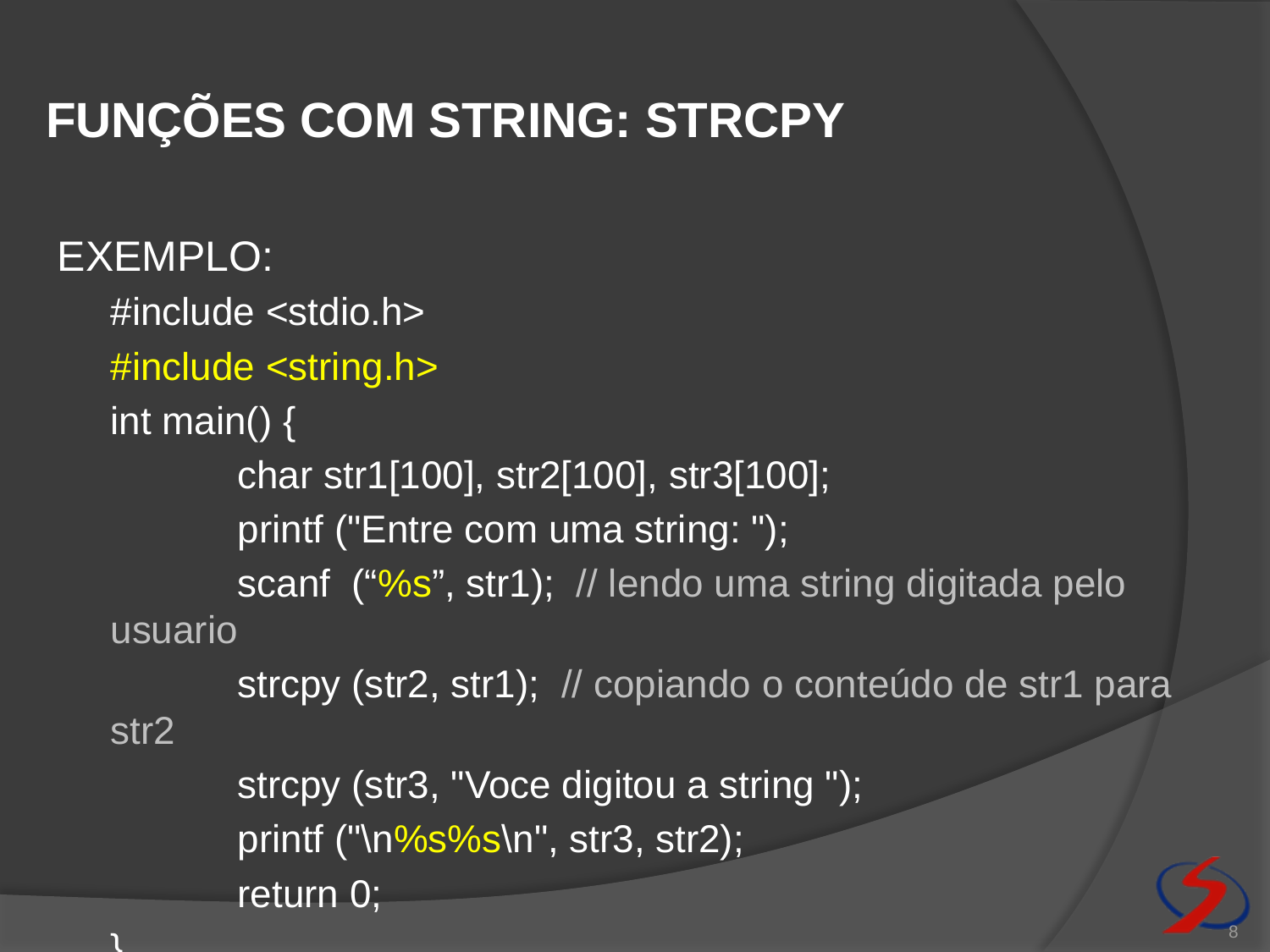

# Funções com string: strcpy
EXEMPLO:
	#include <stdio.h>
	#include <string.h>
	int main() {
		char str1[100], str2[100], str3[100];
		printf ("Entre com uma string: ");
		scanf  (“%s”, str1);  // lendo uma string digitada pelo usuario
		strcpy (str2, str1);  // copiando o conteúdo de str1 para str2
		strcpy (str3, "Voce digitou a string ");
		printf ("\n%s%s\n", str3, str2);
		return 0;
	}
8